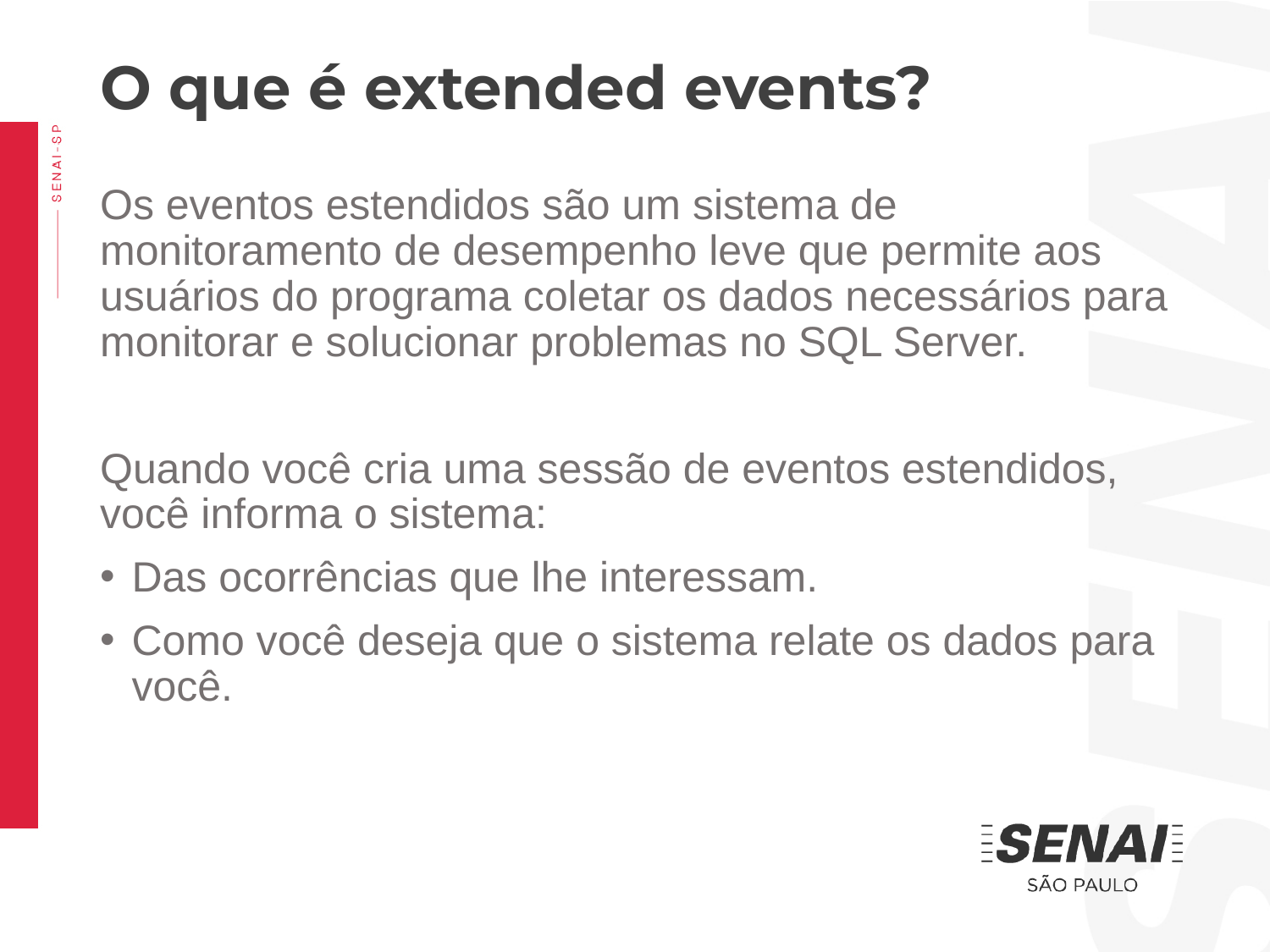

O que é extended events?
Os eventos estendidos são um sistema de monitoramento de desempenho leve que permite aos usuários do programa coletar os dados necessários para monitorar e solucionar problemas no SQL Server.

Quando você cria uma sessão de eventos estendidos, você informa o sistema:
Das ocorrências que lhe interessam.
Como você deseja que o sistema relate os dados para você.